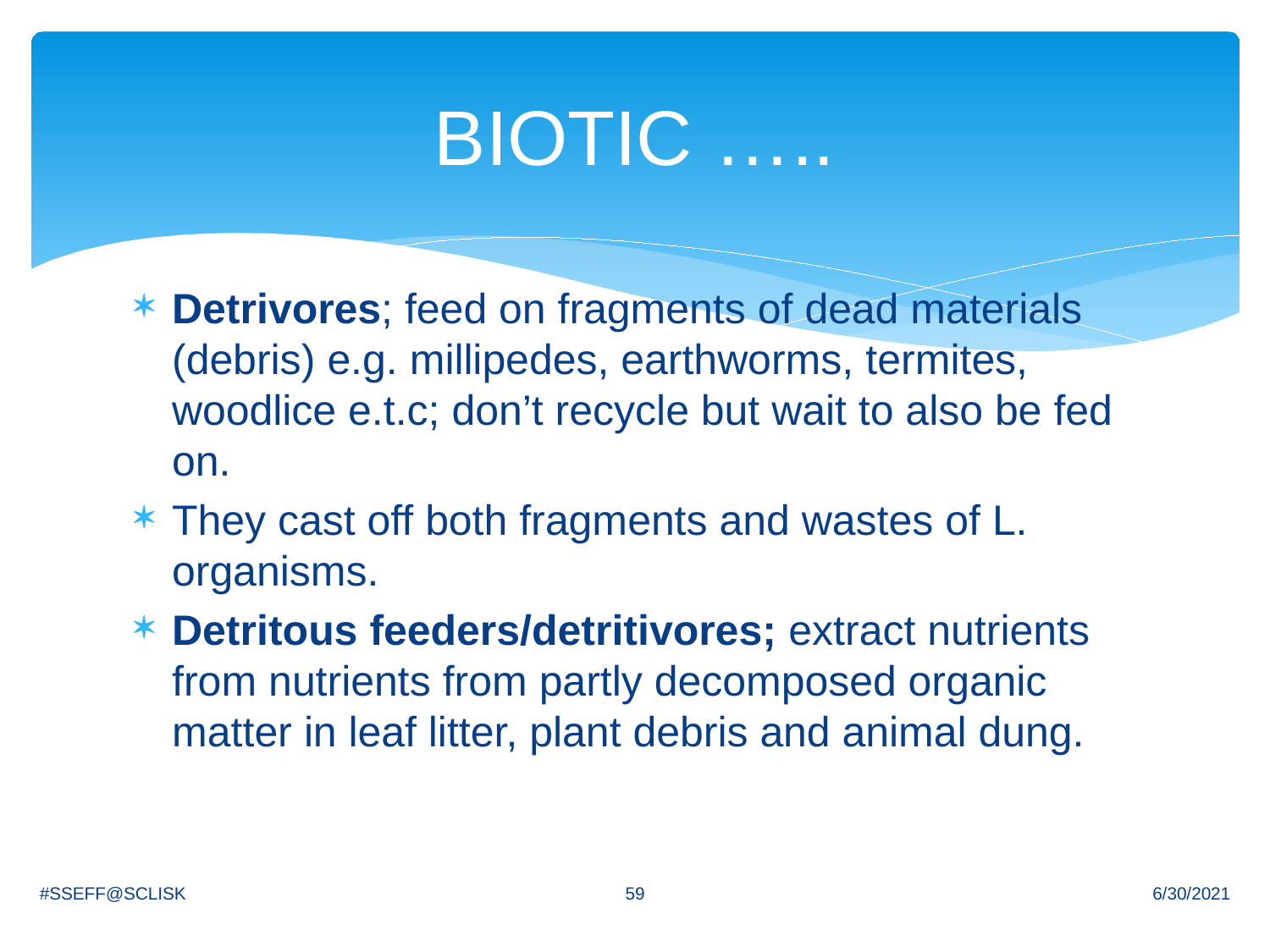

# BIOTIC …..
Detrivores; feed on fragments of dead materials (debris) e.g. millipedes, earthworms, termites, woodlice e.t.c; don’t recycle but wait to also be fed on.
They cast off both fragments and wastes of L. organisms.
Detritous feeders/detritivores; extract nutrients  from nutrients from partly decomposed organic matter in leaf litter, plant debris and animal dung.

59
#SSEFF@SCLISK
6/30/2021